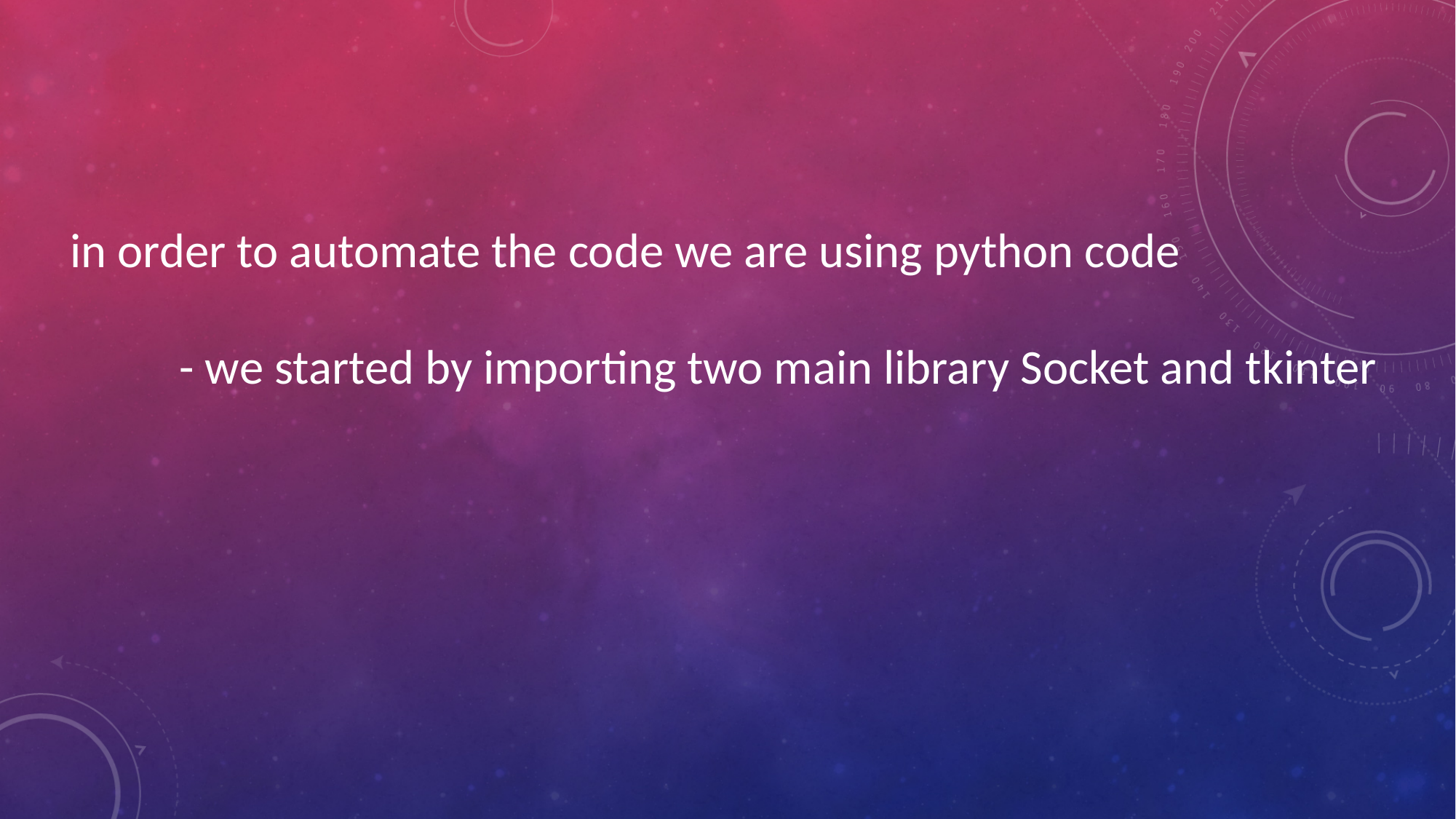

in order to automate the code we are using python code

	- we started by importing two main library Socket and tkinter